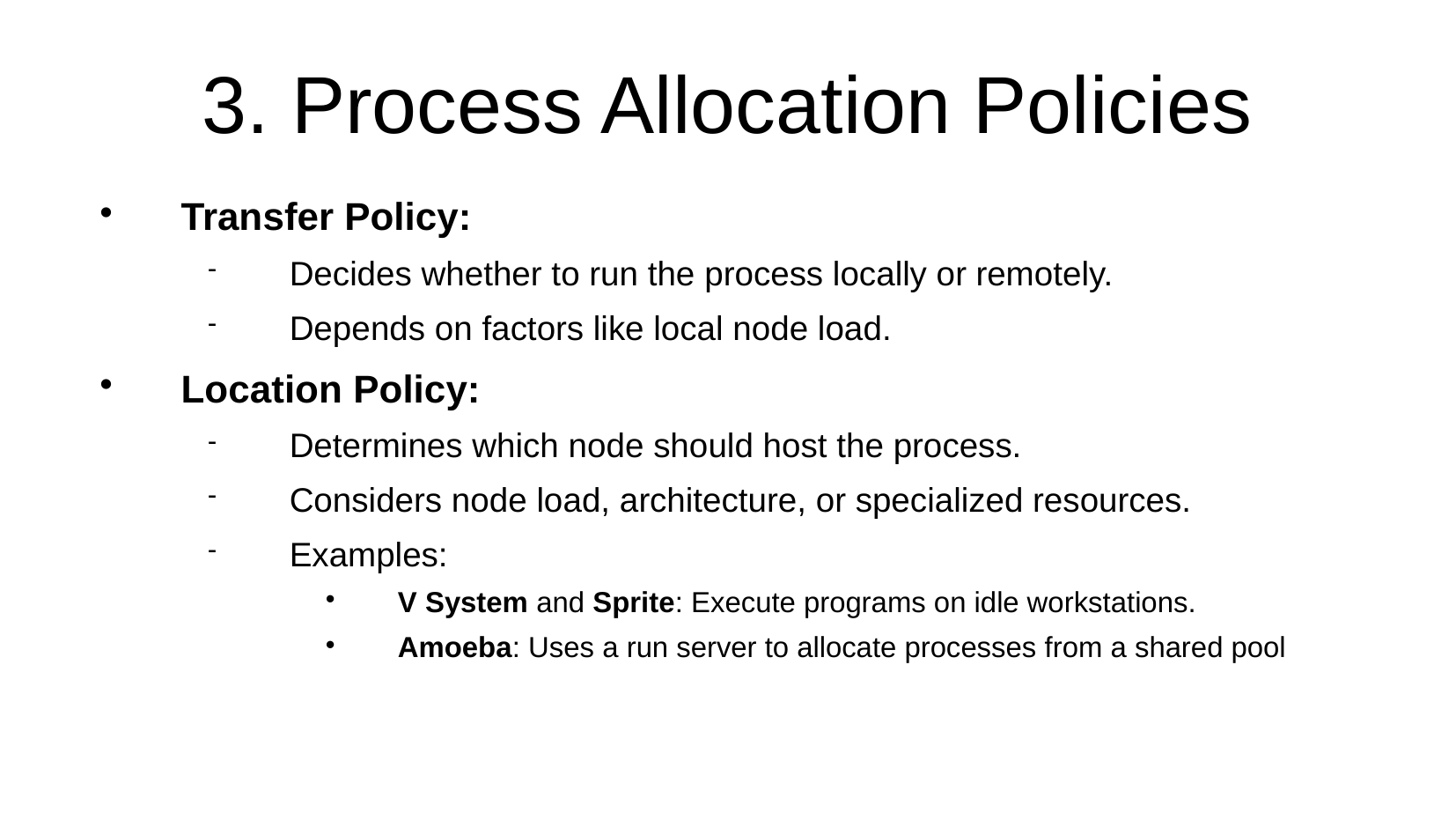

3. Process Allocation Policies
Transfer Policy:
Decides whether to run the process locally or remotely.
Depends on factors like local node load.
Location Policy:
Determines which node should host the process.
Considers node load, architecture, or specialized resources.
Examples:
V System and Sprite: Execute programs on idle workstations.
Amoeba: Uses a run server to allocate processes from a shared pool